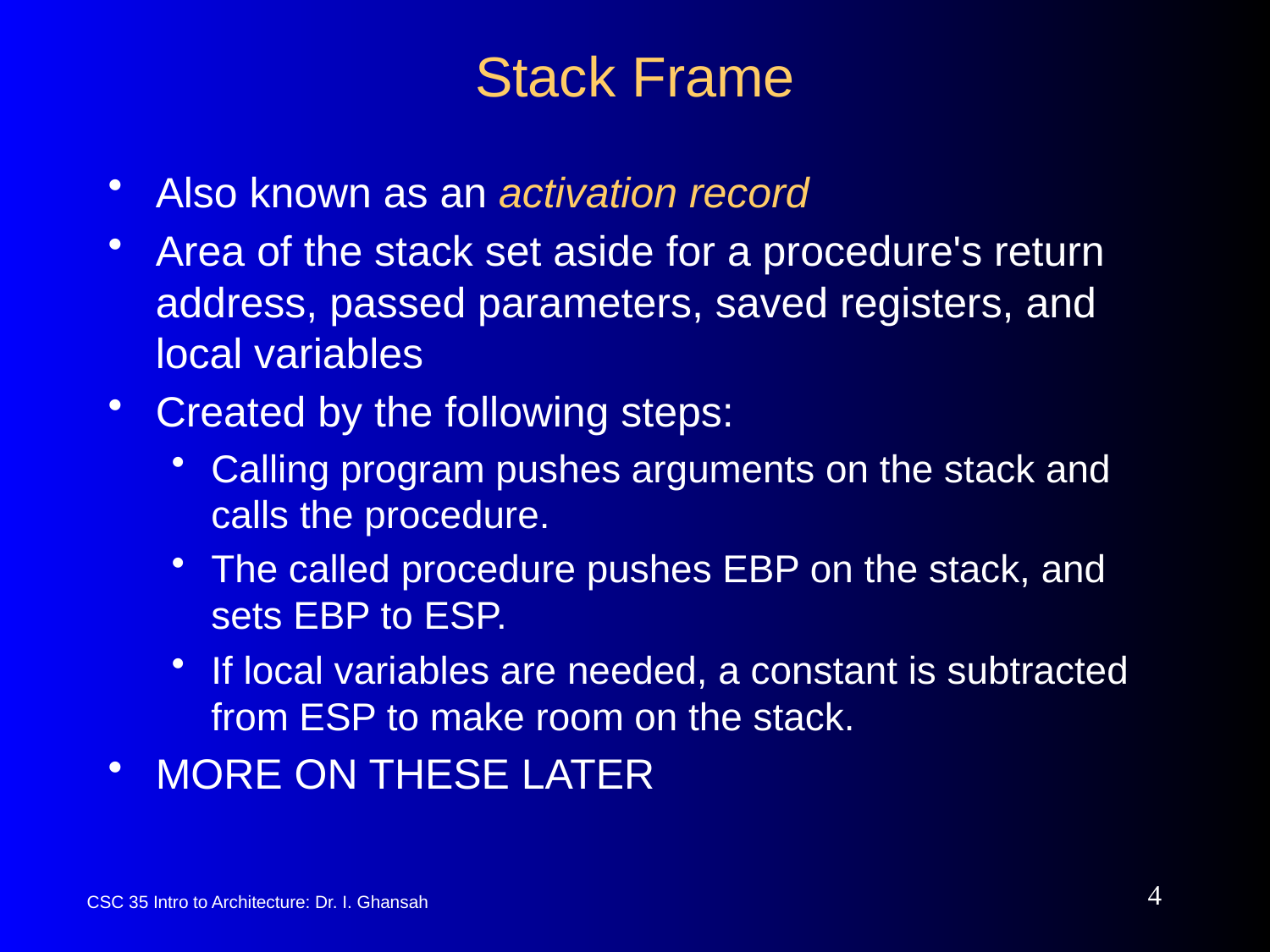

# Stack Frame
Also known as an activation record
Area of the stack set aside for a procedure's return address, passed parameters, saved registers, and local variables
Created by the following steps:
Calling program pushes arguments on the stack and calls the procedure.
The called procedure pushes EBP on the stack, and sets EBP to ESP.
If local variables are needed, a constant is subtracted from ESP to make room on the stack.
MORE ON THESE LATER
4
CSC 35 Intro to Architecture: Dr. I. Ghansah